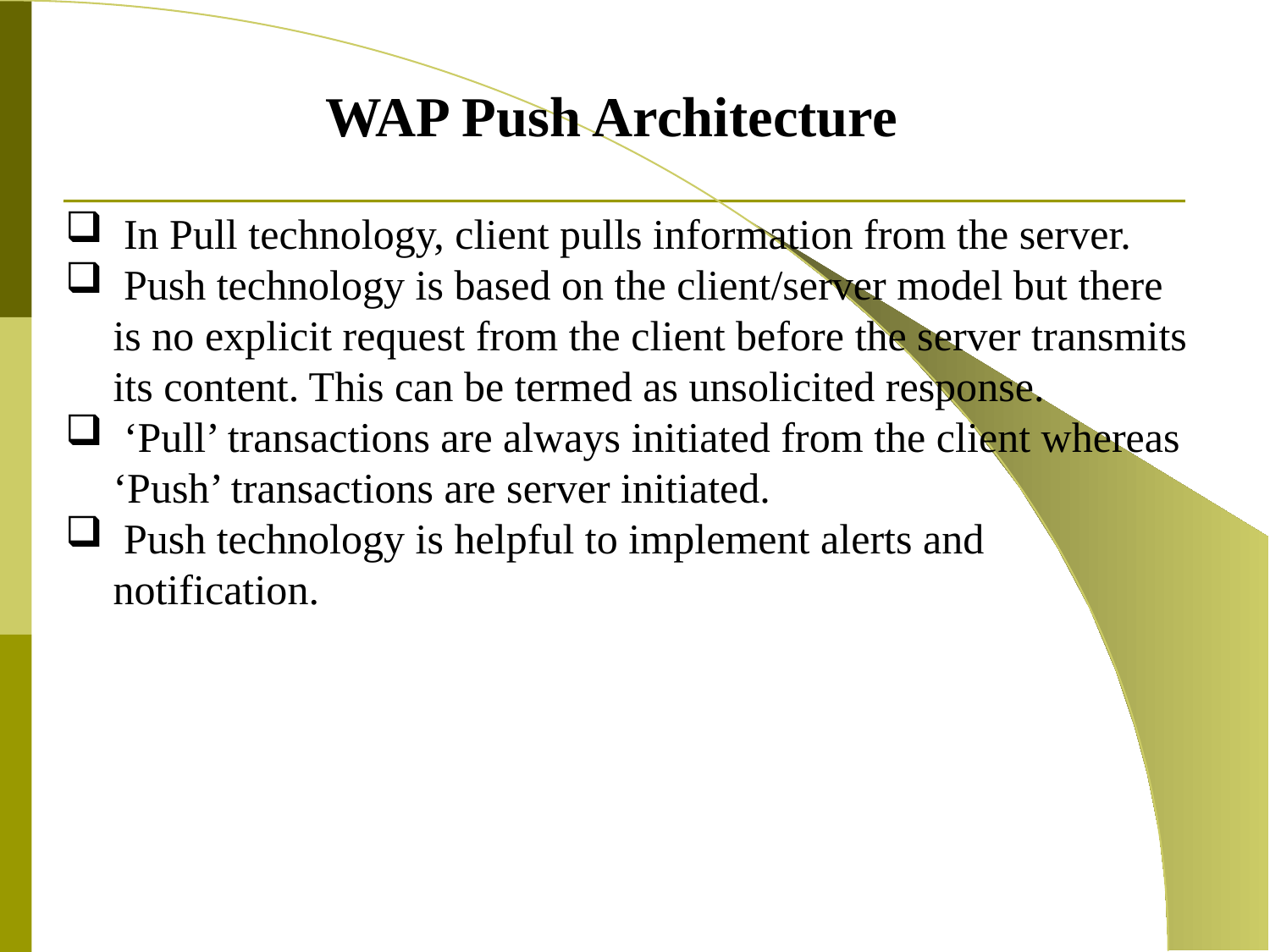

WAP Push Architecture
 In Pull technology, client pulls information from the server.
 Push technology is based on the client/server model but there is no explicit request from the client before the server transmits its content. This can be termed as unsolicited response.
 ‘Pull’ transactions are always initiated from the client whereas ‘Push’ transactions are server initiated.
 Push technology is helpful to implement alerts and notification.